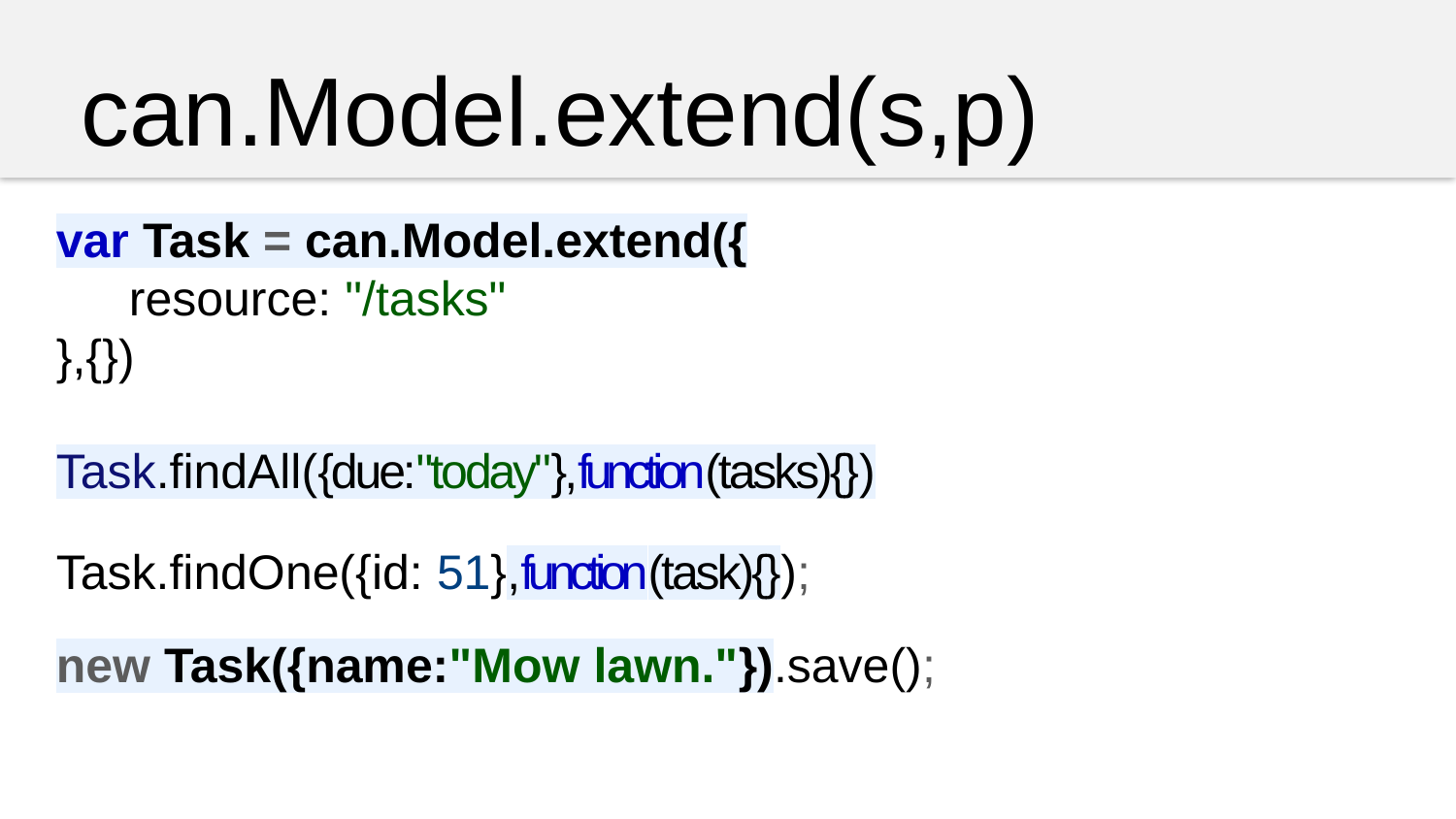

can.Model.extend(s,p)
var Task = can.Model.extend({
	resource: "/tasks"
},{})

Task.findAll({due:"today"},function(tasks){})

Task.findOne({id: 51},function(task){});

new Task({name:"Mow lawn."}).save();